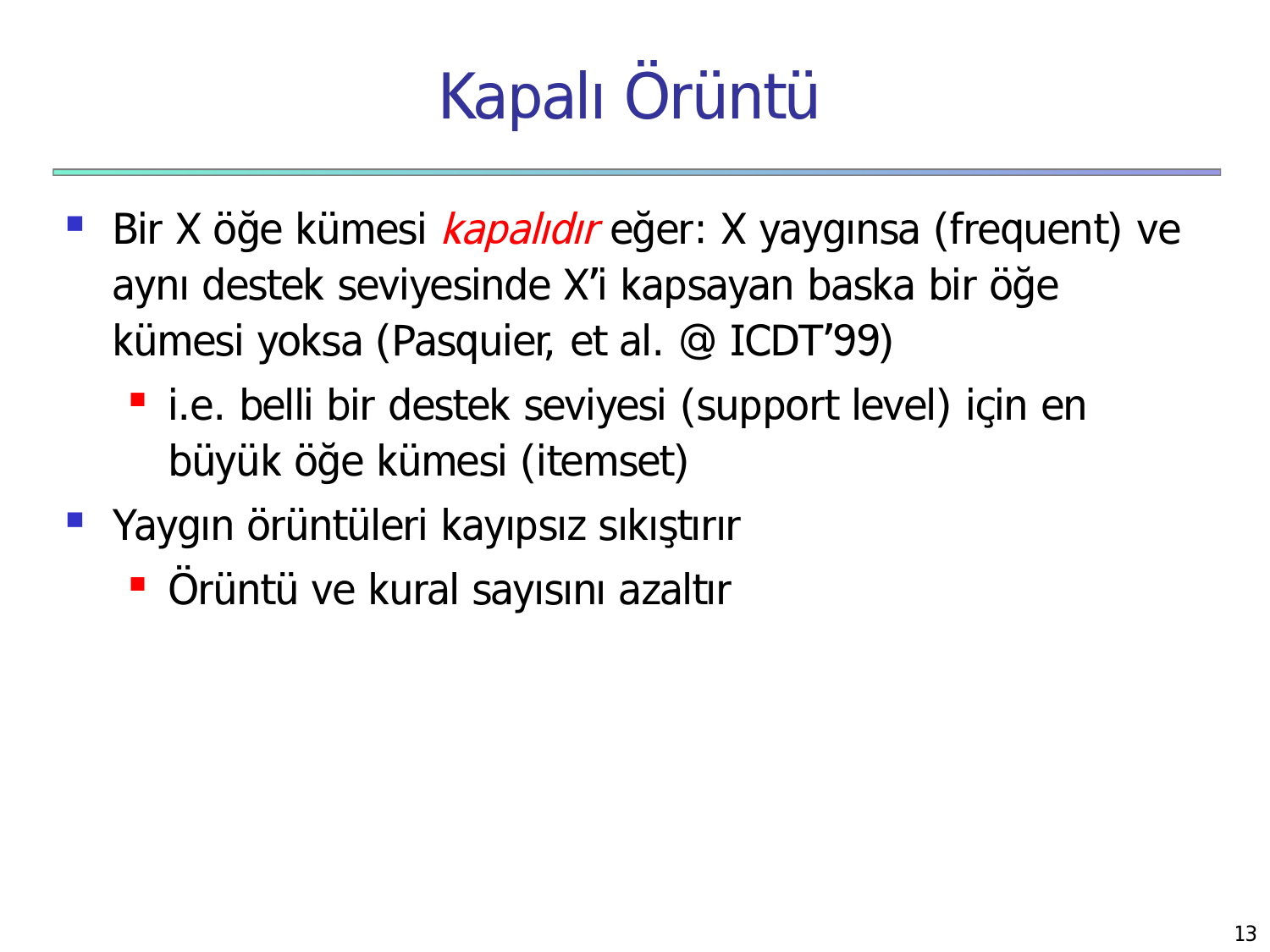

# Kapalı Örüntü
Bir X öğe kümesi kapalıdır eğer: X yaygınsa (frequent) ve aynı destek seviyesinde X’i kapsayan baska bir öğe kümesi yoksa (Pasquier, et al. @ ICDT’99)
i.e. belli bir destek seviyesi (support level) için en büyük öğe kümesi (itemset)
Yaygın örüntüleri kayıpsız sıkıştırır
Örüntü ve kural sayısını azaltır

13